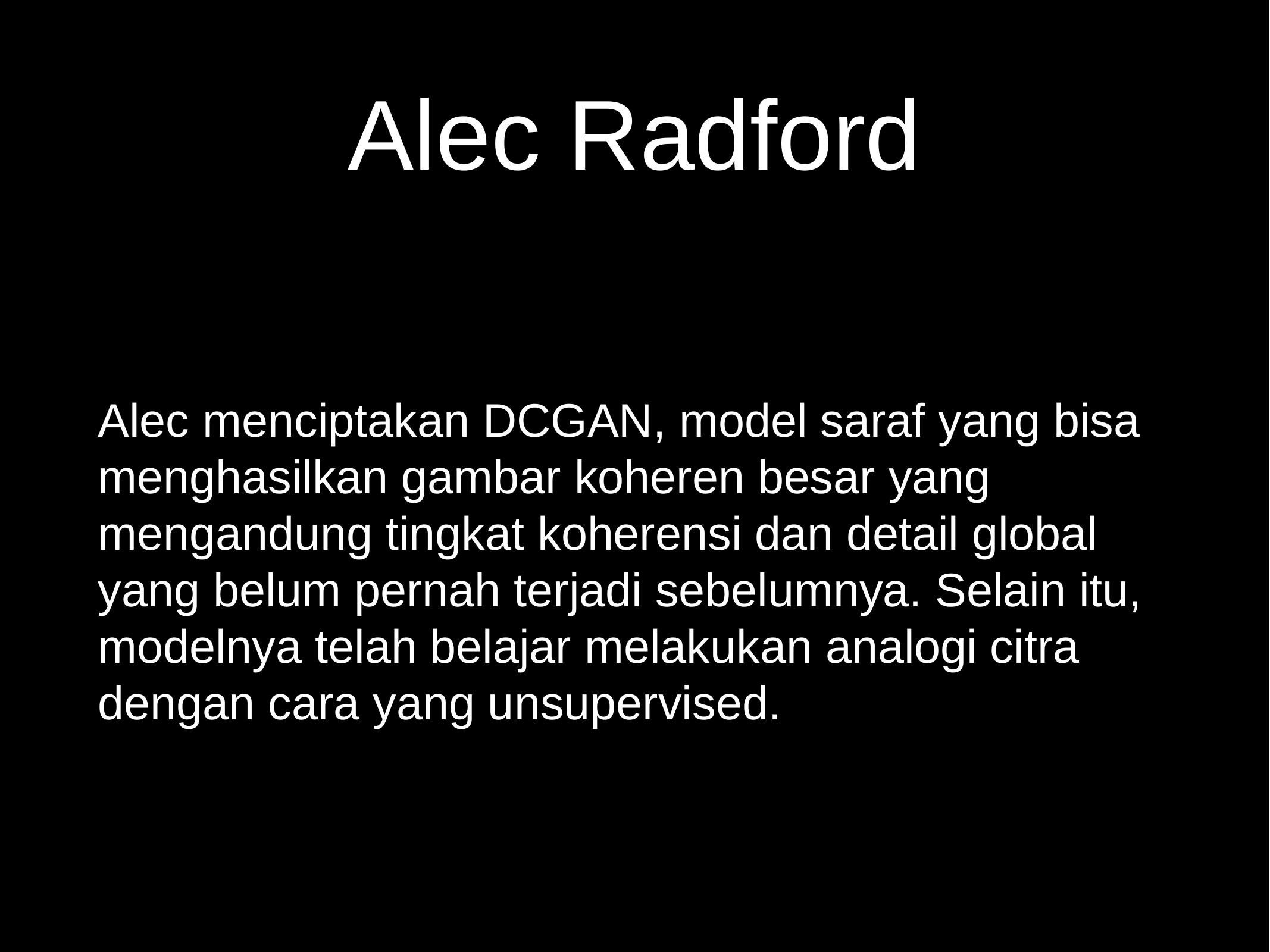

# Alec Radford
Alec menciptakan DCGAN, model saraf yang bisa menghasilkan gambar koheren besar yang mengandung tingkat koherensi dan detail global yang belum pernah terjadi sebelumnya. Selain itu, modelnya telah belajar melakukan analogi citra dengan cara yang unsupervised.